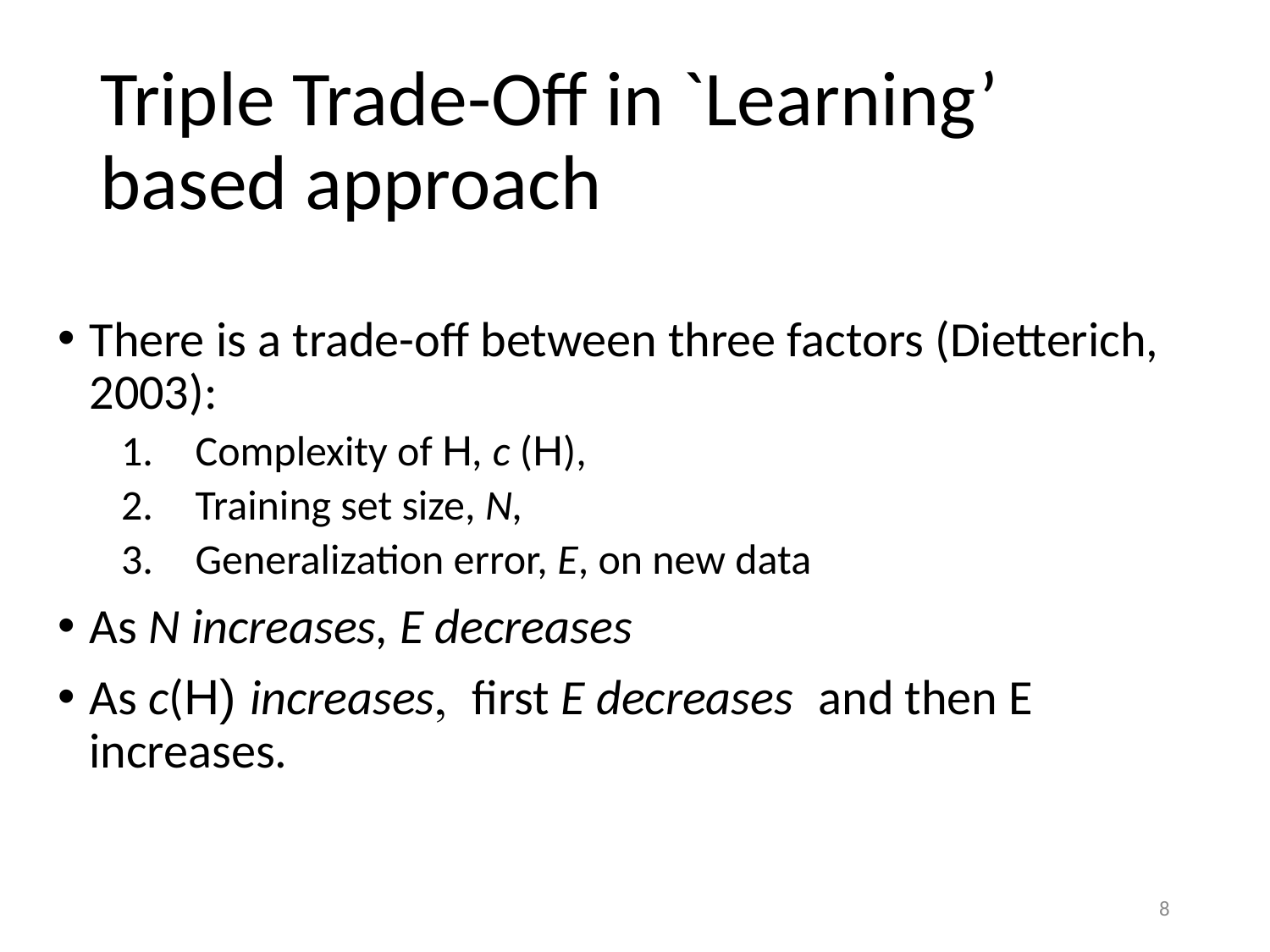

# Triple Trade-Off in `Learning’ based approach
There is a trade-off between three factors (Dietterich, 2003):
Complexity of H, c (H),
Training set size, N,
Generalization error, E, on new data
As N increases, E decreases
As c(H) increases, first E decreases and then E increases.
8